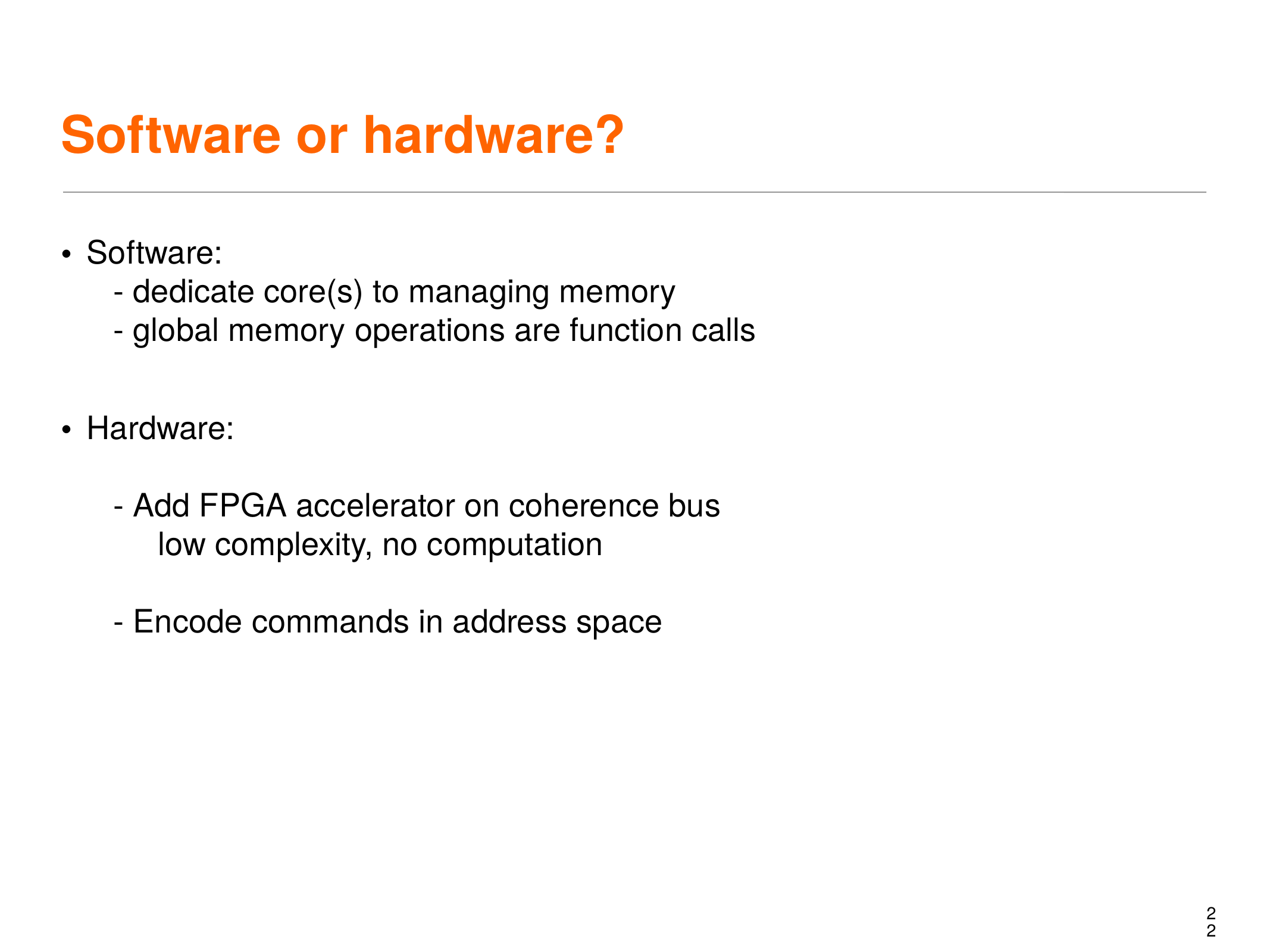

# Software or hardware?
Software:
   - dedicate core(s) to managing memory
   - global memory operations are function calls
Hardware:
   - Add FPGA accelerator on coherence bus
        low complexity, no computation
   - Encode commands in address space
22